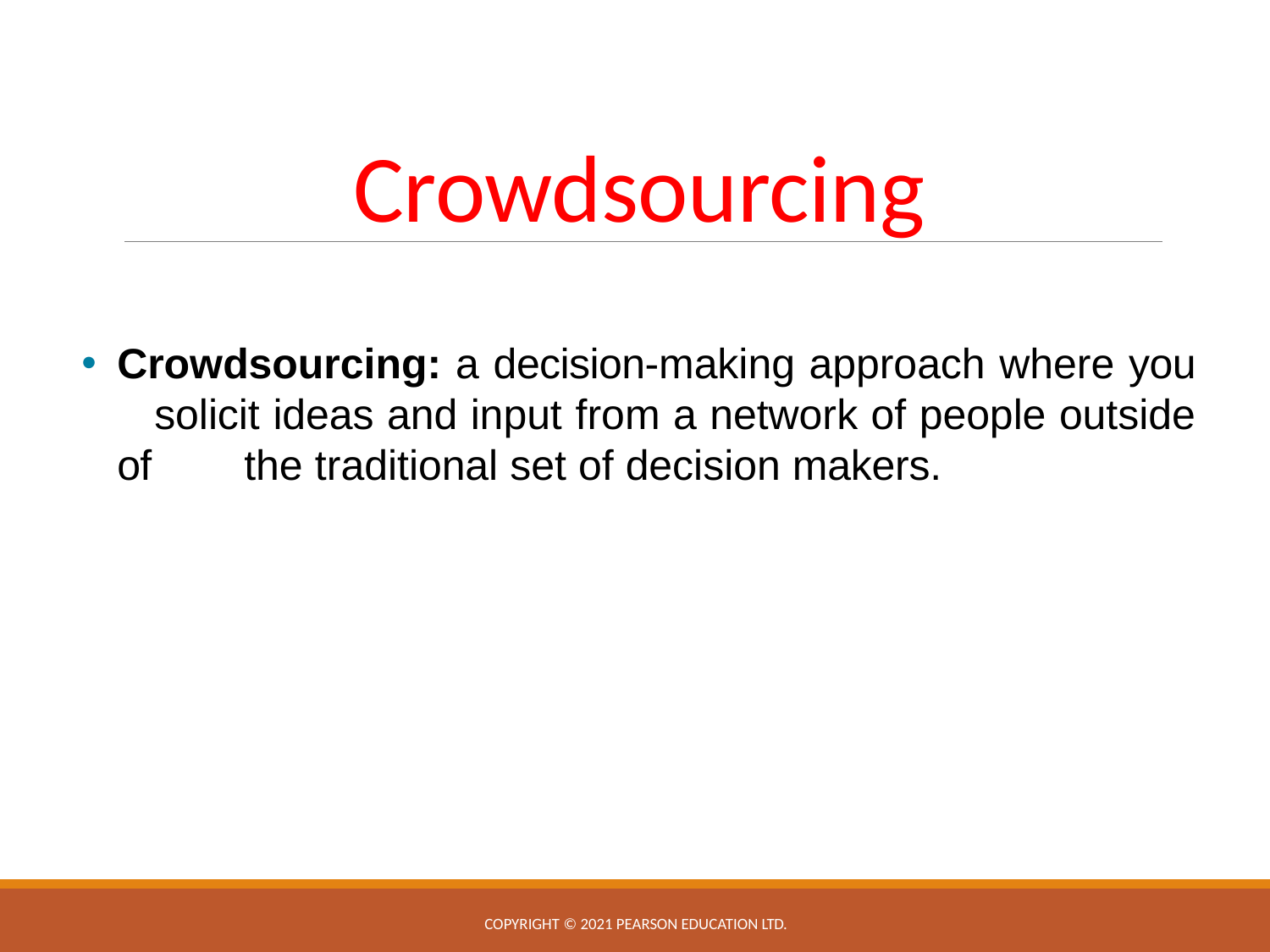

# Crowdsourcing
Crowdsourcing: a decision-making approach where you 	solicit ideas and input from a network of people outside of 	the traditional set of decision makers.
Copyright © 2021 Pearson Education Ltd.